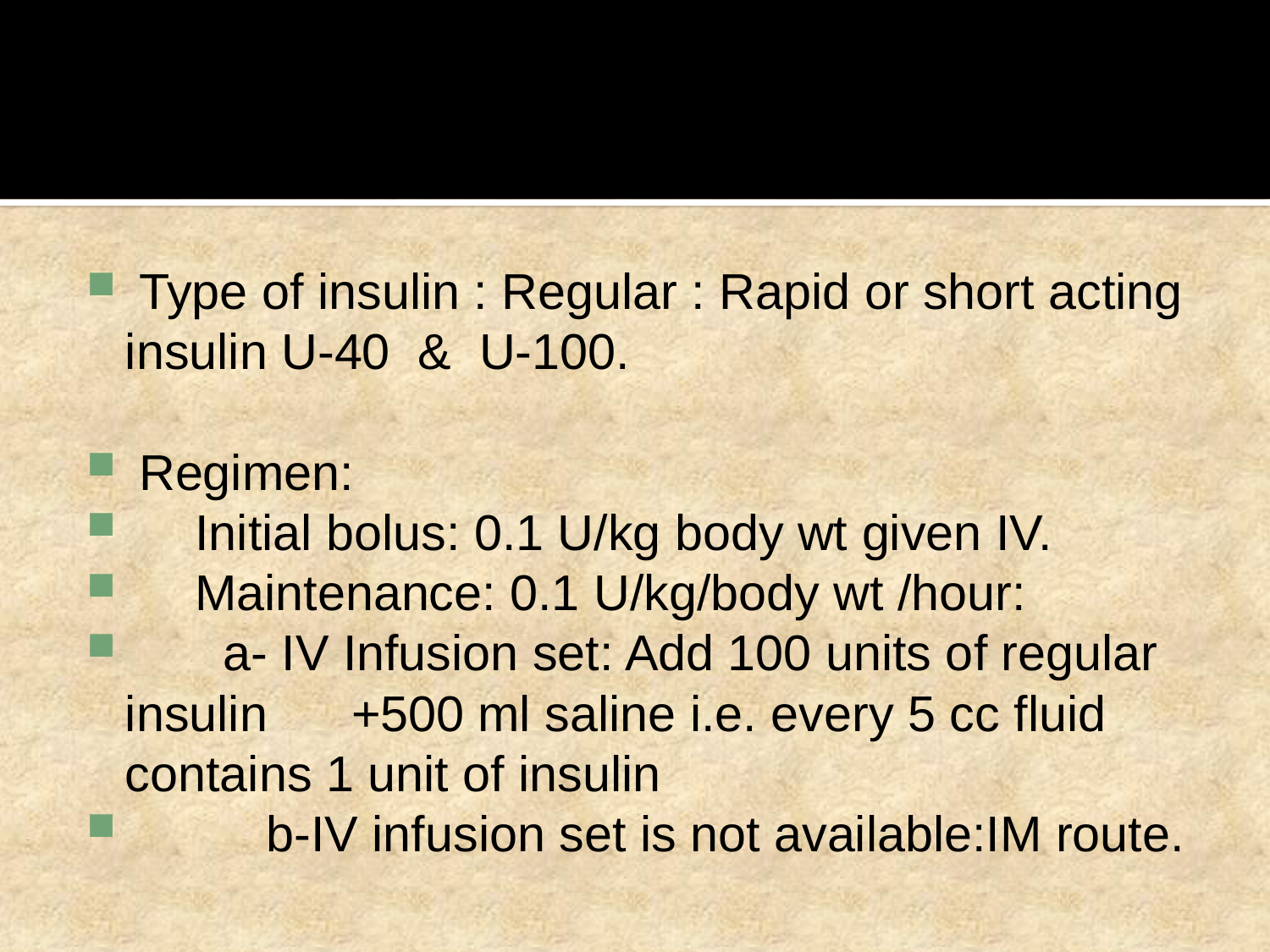

Type of insulin : Regular : Rapid or short acting insulin U-40  &  U-100.

 Regimen:
     Initial bolus: 0.1 U/kg body wt given IV.
     Maintenance: 0.1 U/kg/body wt /hour:
       a- IV Infusion set: Add 100 units of regular insulin      +500 ml saline i.e. every 5 cc fluid contains 1 unit of insulin
	  b-IV infusion set is not available:IM route.